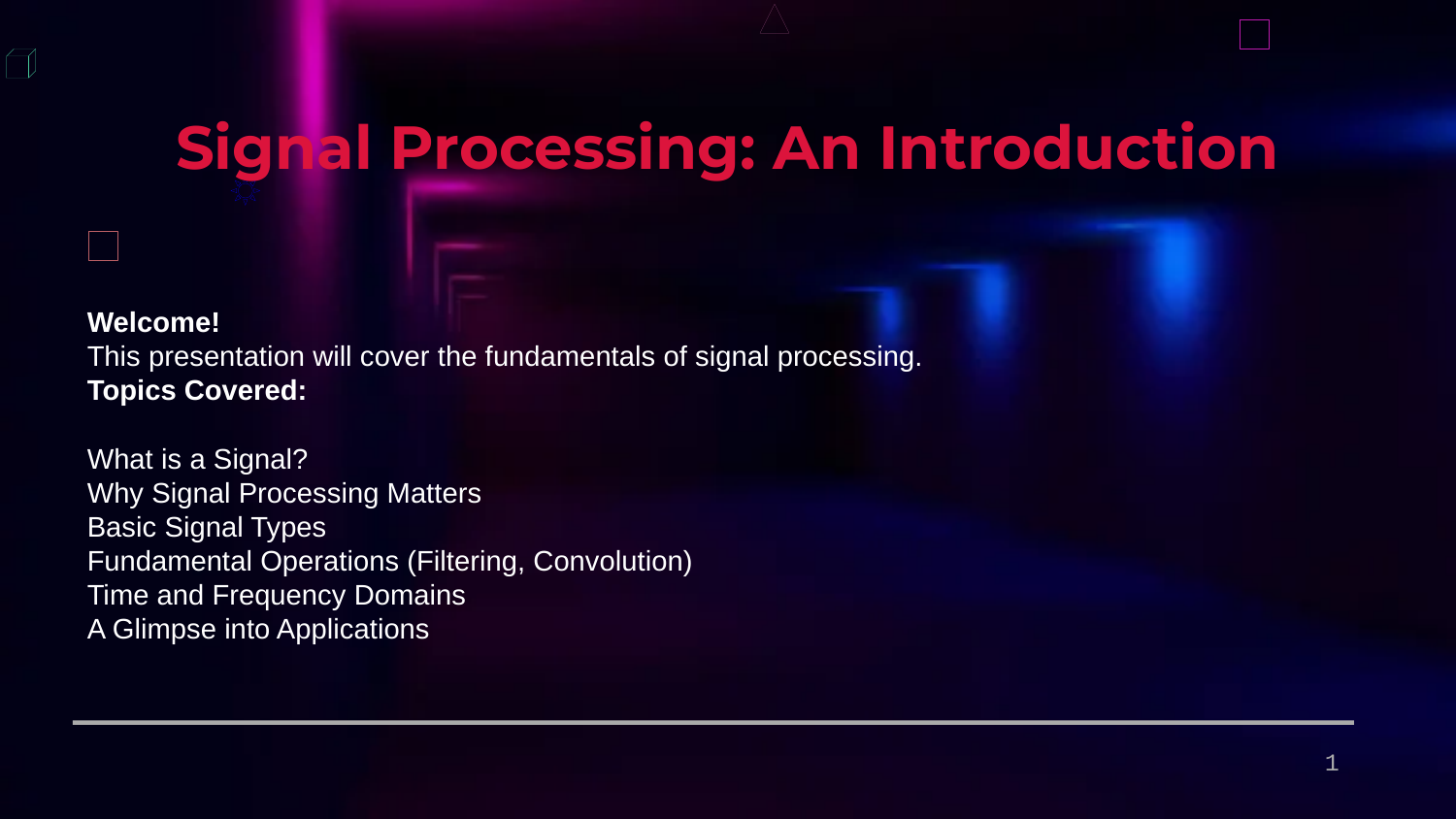

Signal Processing: An Introduction

Welcome!
This presentation will cover the fundamentals of signal processing.
Topics Covered:

What is a Signal?
Why Signal Processing Matters
Basic Signal Types
Fundamental Operations (Filtering, Convolution)
Time and Frequency Domains
A Glimpse into Applications

1